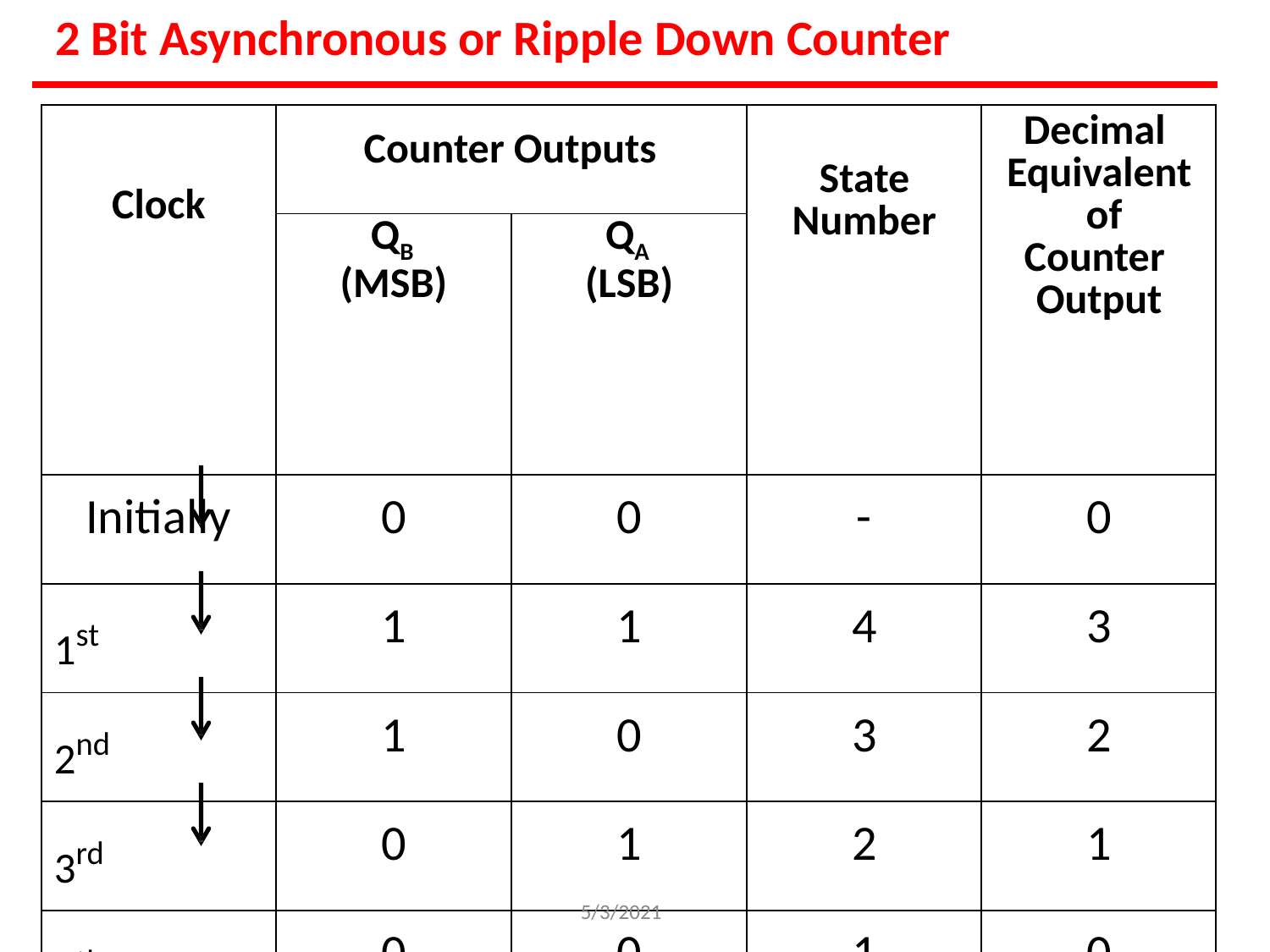

# 2 Bit Asynchronous or Ripple Down Counter

| Clock | Counter Outputs |  | State Number | Decimal Equivalent of Counter Output |
| --- | --- | --- | --- | --- |
|  | QB (MSB) | QA (LSB) |  |  |
| Initially | 0 | 0 | - | 0 |
| 1st | 1 | 1 | 4 | 3 |
| 2nd | 1 | 0 | 3 | 2 |
| 3rd | 0 | 1 | 2 | 1 |
| 4th | 0 | 0 | 1 | 0 |

5/3/2021